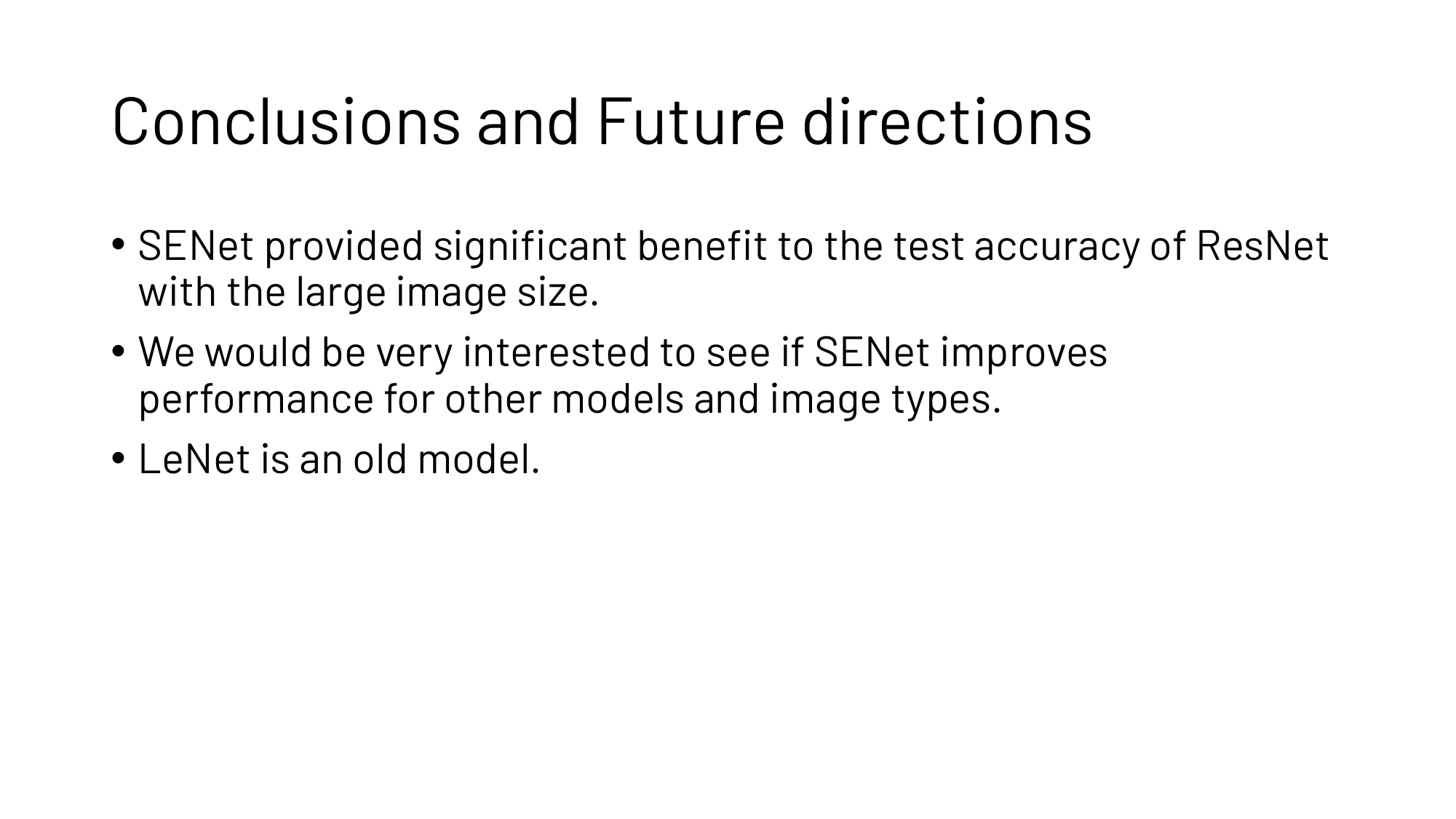

# Conclusions and Future directions
SENet provided significant benefit to the test accuracy of ResNet with the large image size.
We would be very interested to see if SENet improves performance for other models and image types.
LeNet is an old model.